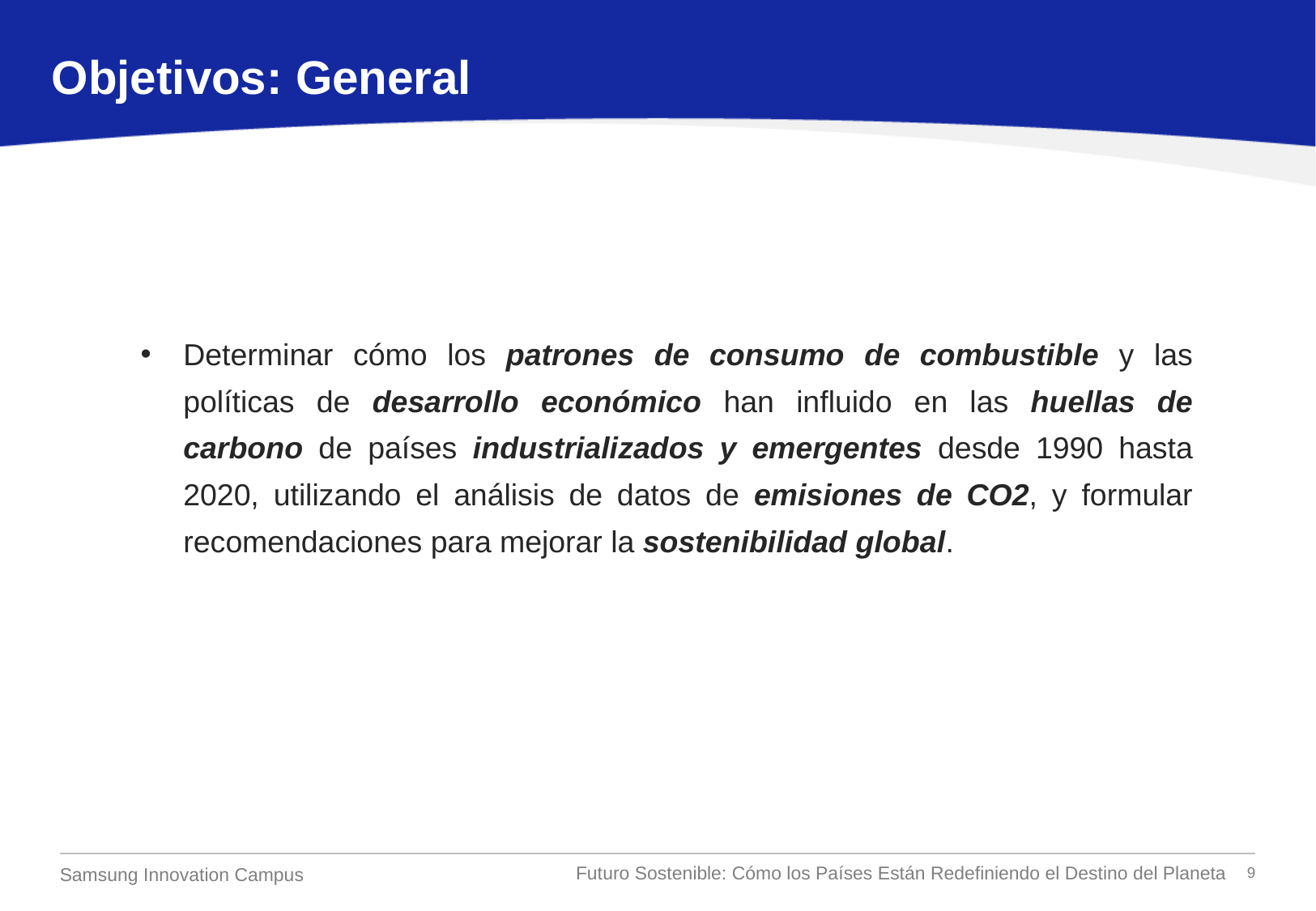

Objetivos: General
Determinar cómo los patrones de consumo de combustible y las políticas de desarrollo económico han influido en las huellas de carbono de países industrializados y emergentes desde 1990 hasta 2020, utilizando el análisis de datos de emisiones de CO2, y formular recomendaciones para mejorar la sostenibilidad global.

Futuro Sostenible: Cómo los Países Están Redefiniendo el Destino del Planeta